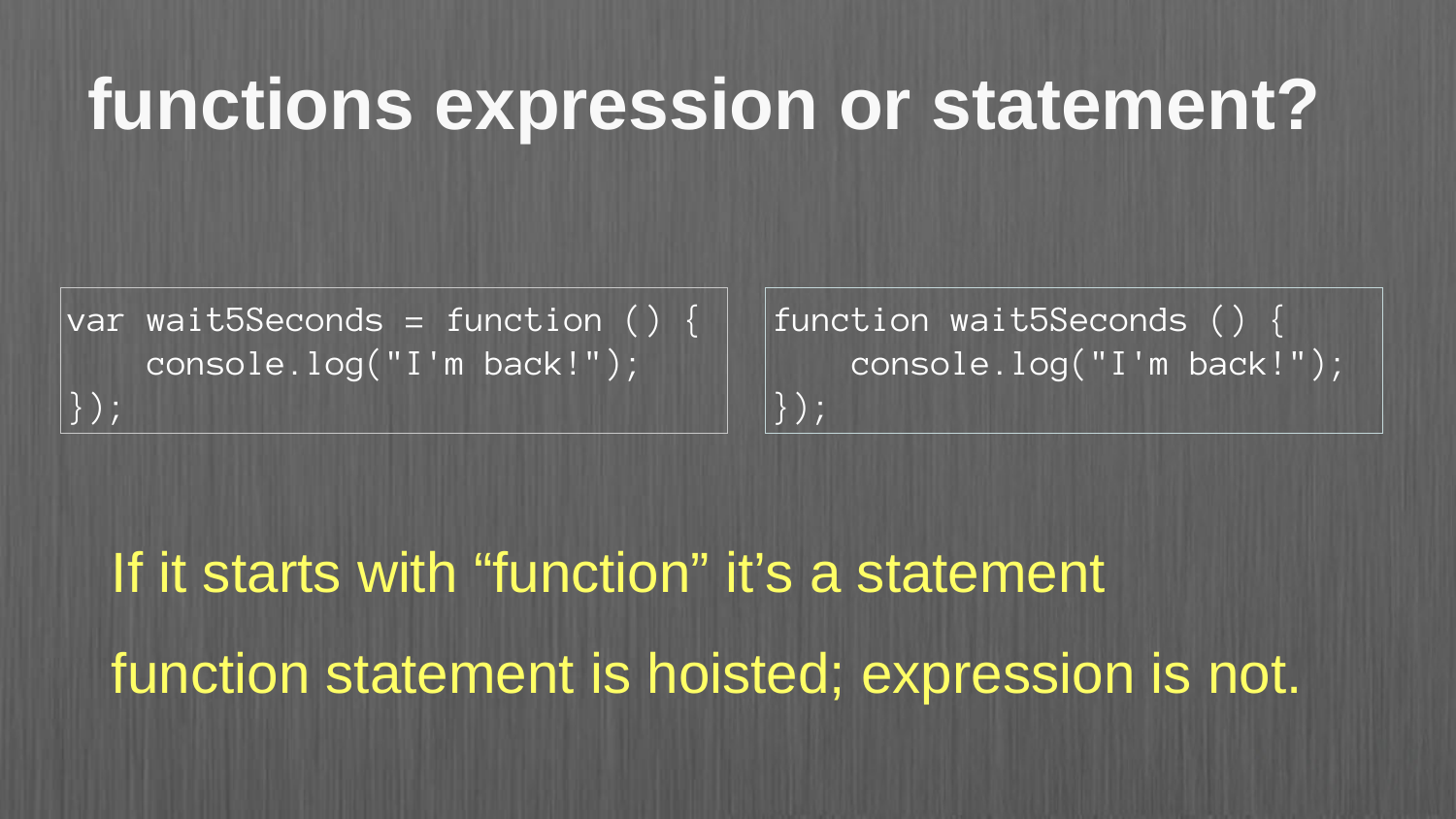

# functions expression or statement?
var wait5Seconds = function () {
    console.log("I'm back!");
});
function wait5Seconds () {
    console.log("I'm back!");
});
If it starts with “function” it’s a statement
function statement is hoisted; expression is not.